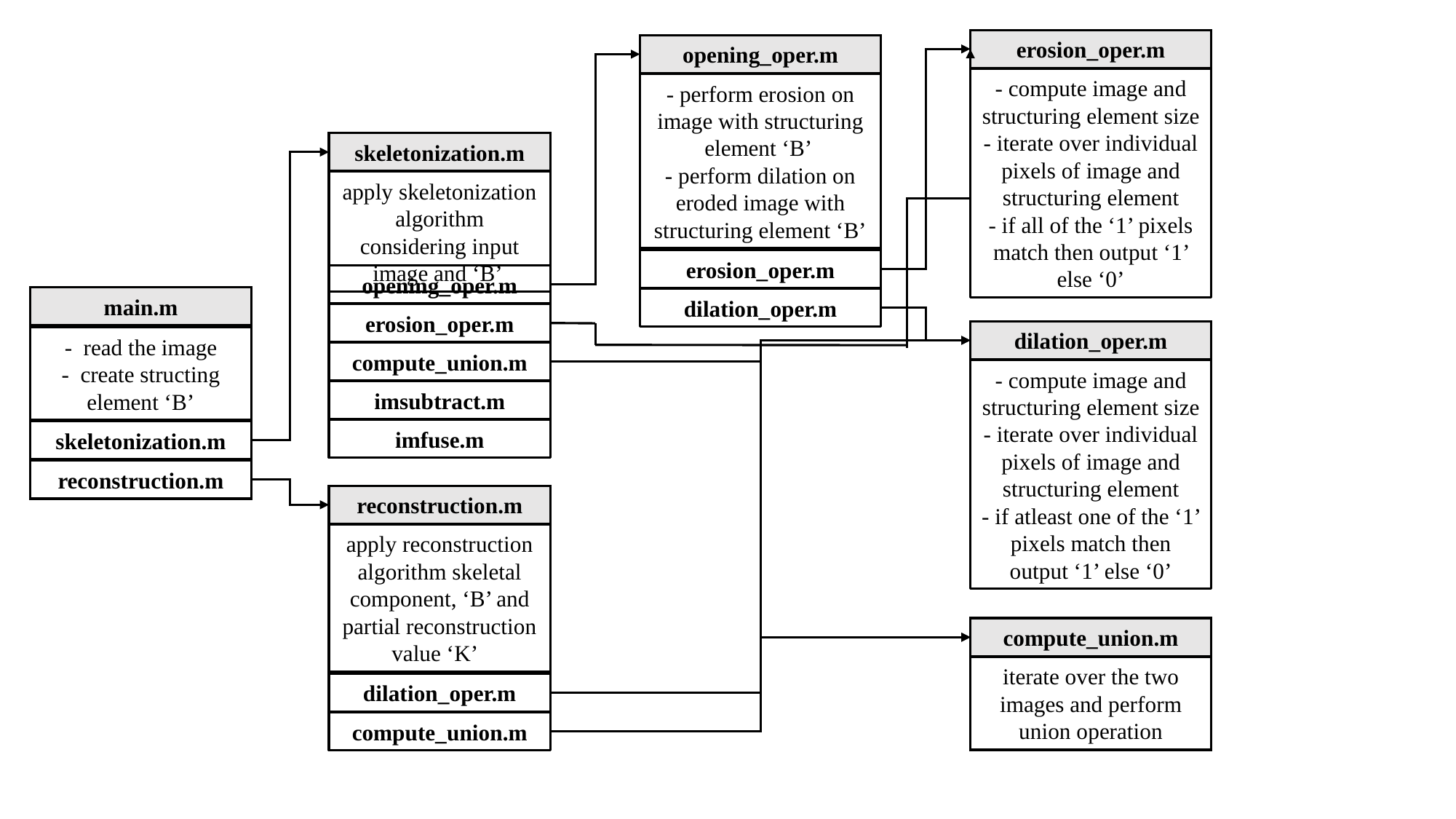

erosion_oper.m

opening_oper.m
- compute image and structuring element size
- iterate over individual pixels of image and structuring element
- if all of the ‘1’ pixels match then output ‘1’ else ‘0’
- perform erosion on image with structuring element ‘B’
- perform dilation on eroded image with structuring element ‘B’

skeletonization.m
apply skeletonization algorithm considering input image and ‘B’
erosion_oper.m
opening_oper.m

main.m
dilation_oper.m
erosion_oper.m
dilation_oper.m

-  read the image
-  create structing element ‘B’
compute_union.m
- compute image and structuring element size
- iterate over individual pixels of image and structuring element
- if atleast one of the ‘1’ pixels match then output ‘1’ else ‘0’
imsubtract.m
imfuse.m
skeletonization.m
reconstruction.m

reconstruction.m
apply reconstruction algorithm skeletal component, ‘B’ and partial reconstruction value ‘K’
compute_union.m

iterate over the two images and perform union operation
dilation_oper.m
compute_union.m